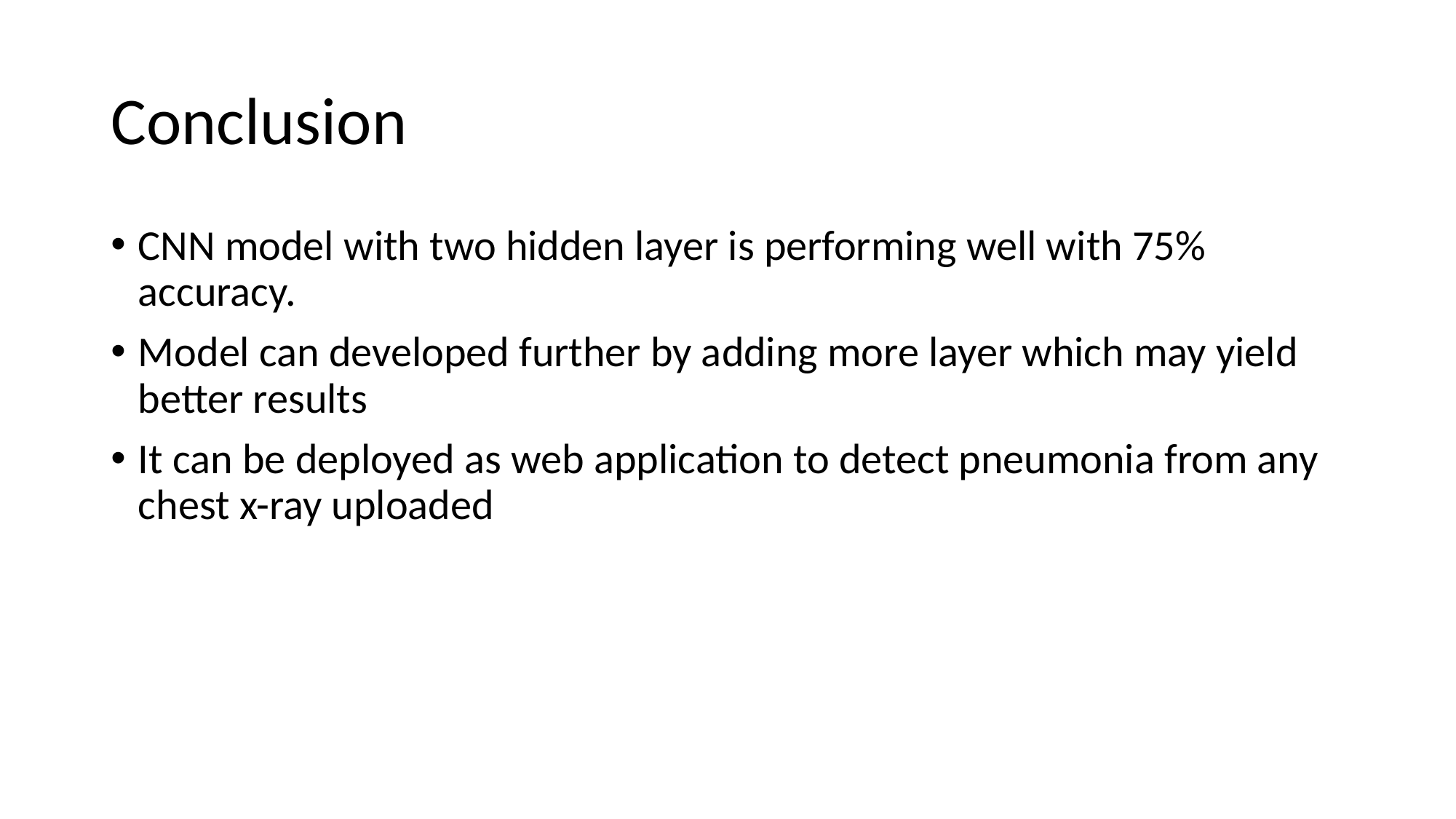

# Conclusion
CNN model with two hidden layer is performing well with 75% accuracy.
Model can developed further by adding more layer which may yield better results
It can be deployed as web application to detect pneumonia from any chest x-ray uploaded